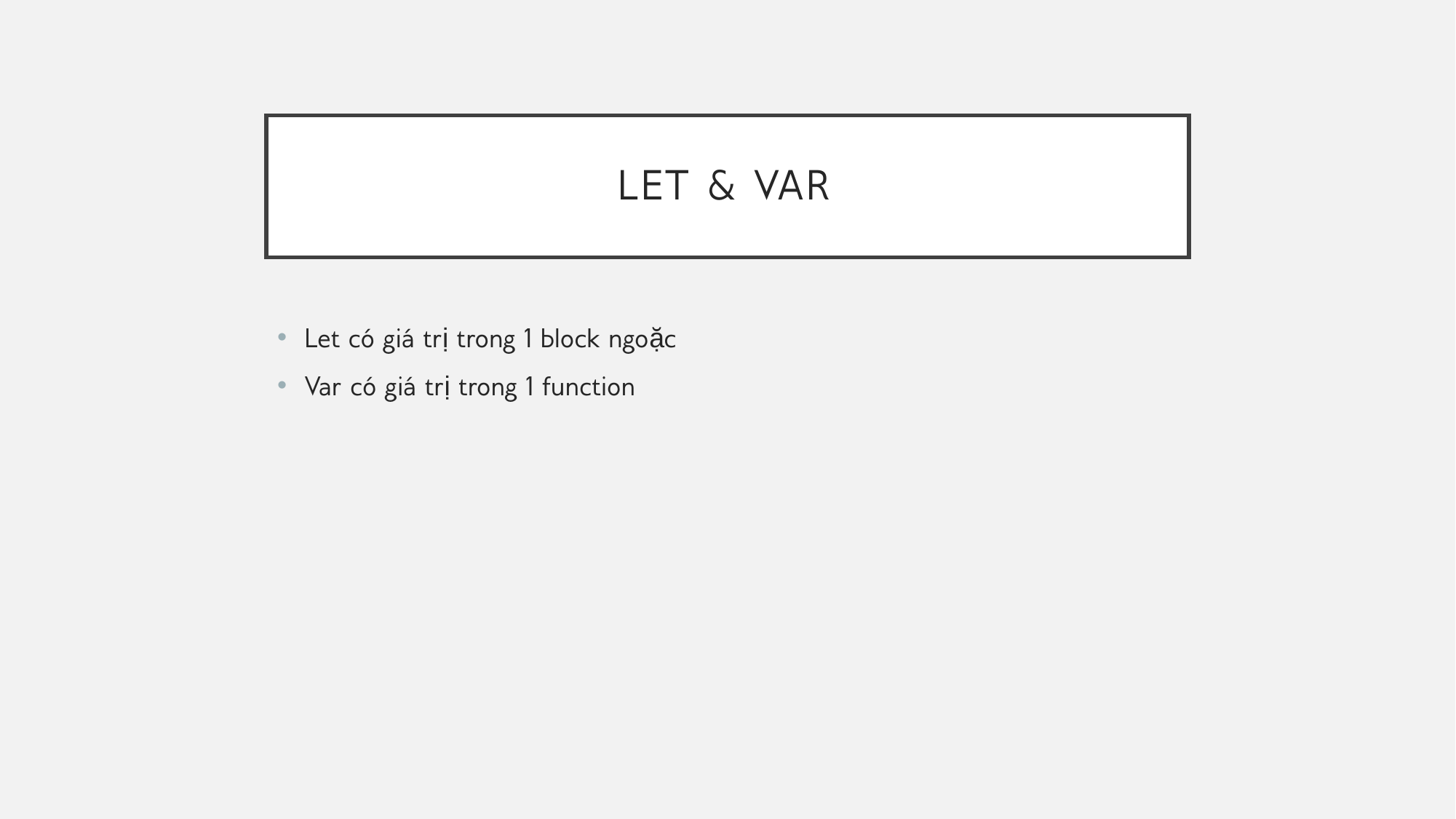

# Let & Var
Let có giá trị trong 1 block ngoặc
Var có giá trị trong 1 function